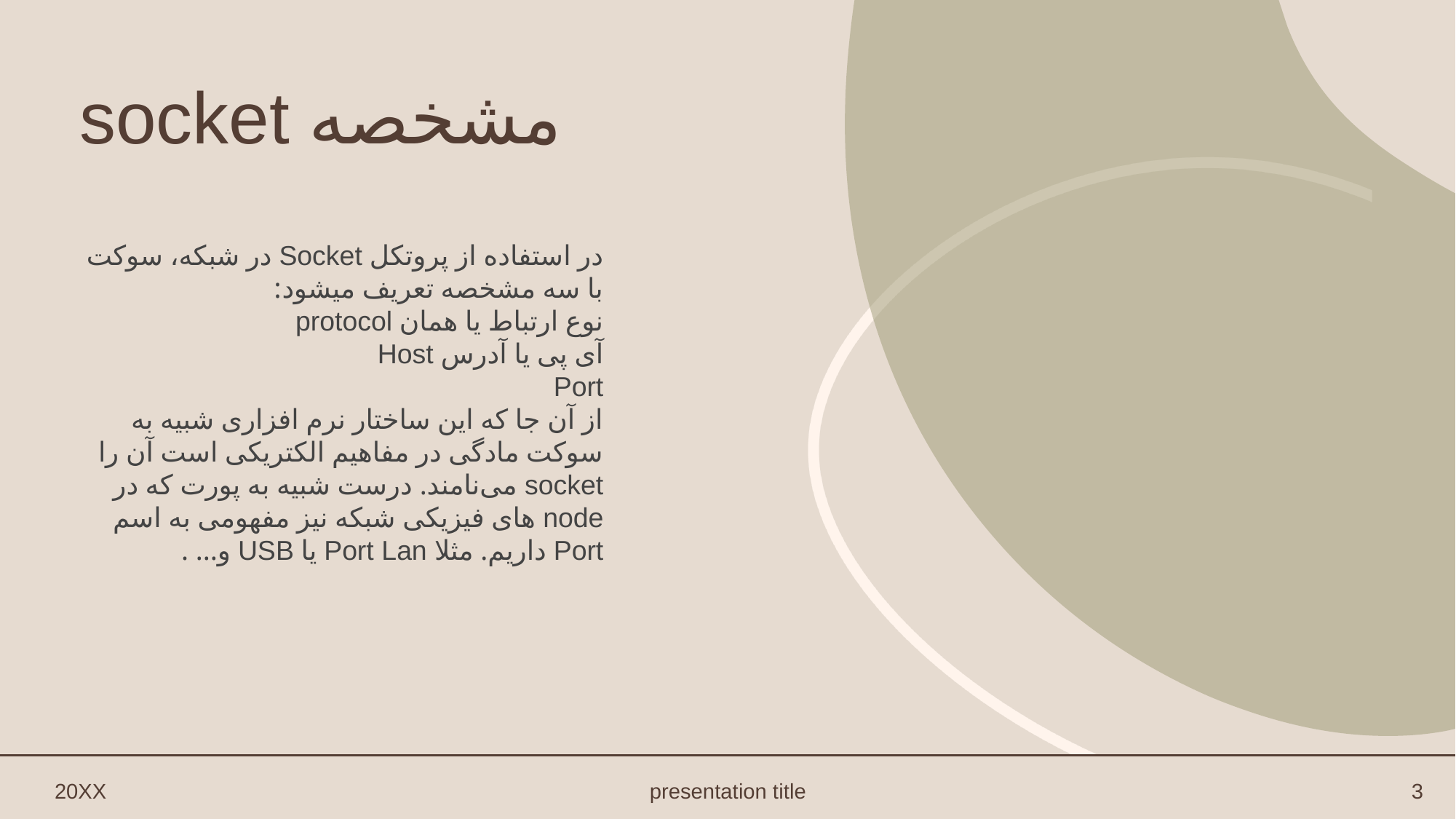

# مشخصه socket
در استفاده از پروتکل Socket در شبکه، سوکت با سه مشخصه تعریف میشود:
نوع ارتباط یا همان protocol
آی پی یا آدرس Host
Port
از آن جا که این ساختار نرم افزاری شبیه به سوکت مادگی در مفاهیم الکتریکی است آن را socket می‌نامند. درست شبیه به پورت که در node های فیزیکی شبکه نیز مفهومی به اسم Port داریم. مثلا Port Lan یا USB و… .
20XX
presentation title
3